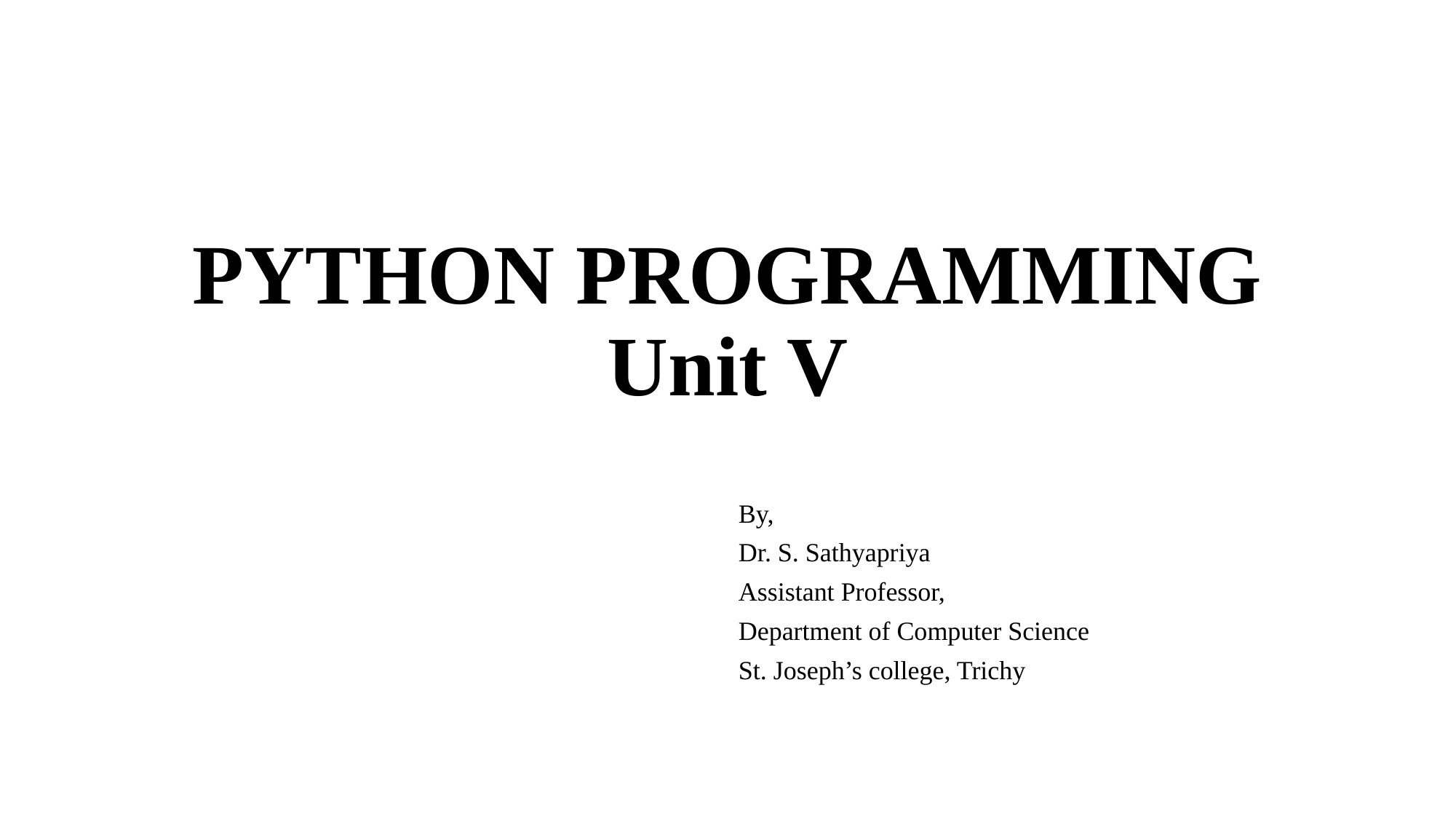

# PYTHON PROGRAMMING Unit V
By,
Dr. S. Sathyapriya
Assistant Professor,
Department of Computer Science
St. Joseph’s college, Trichy